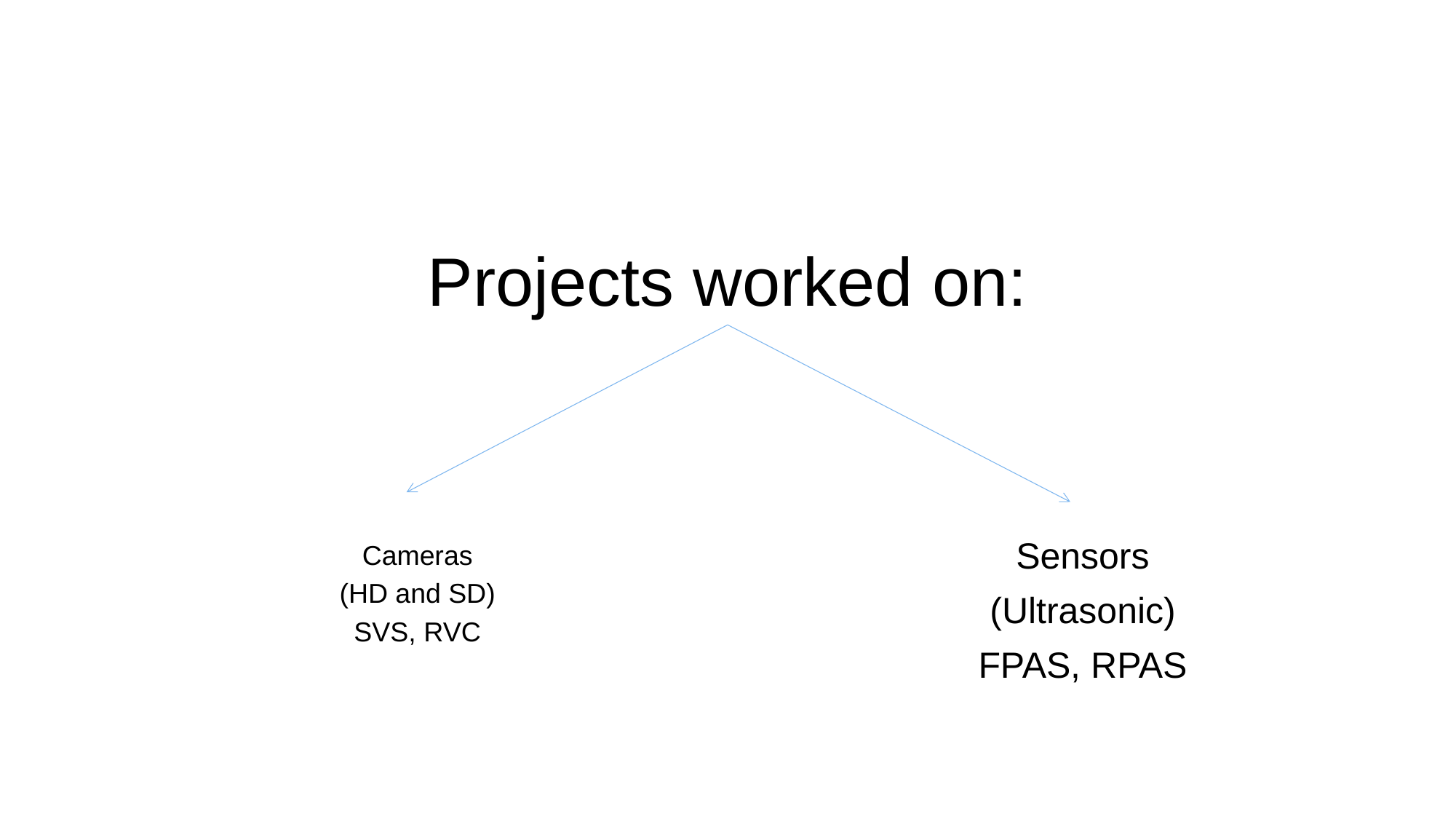

# Projects worked on:
Cameras
(HD and SD)
SVS, RVC
Sensors
(Ultrasonic)
FPAS, RPAS